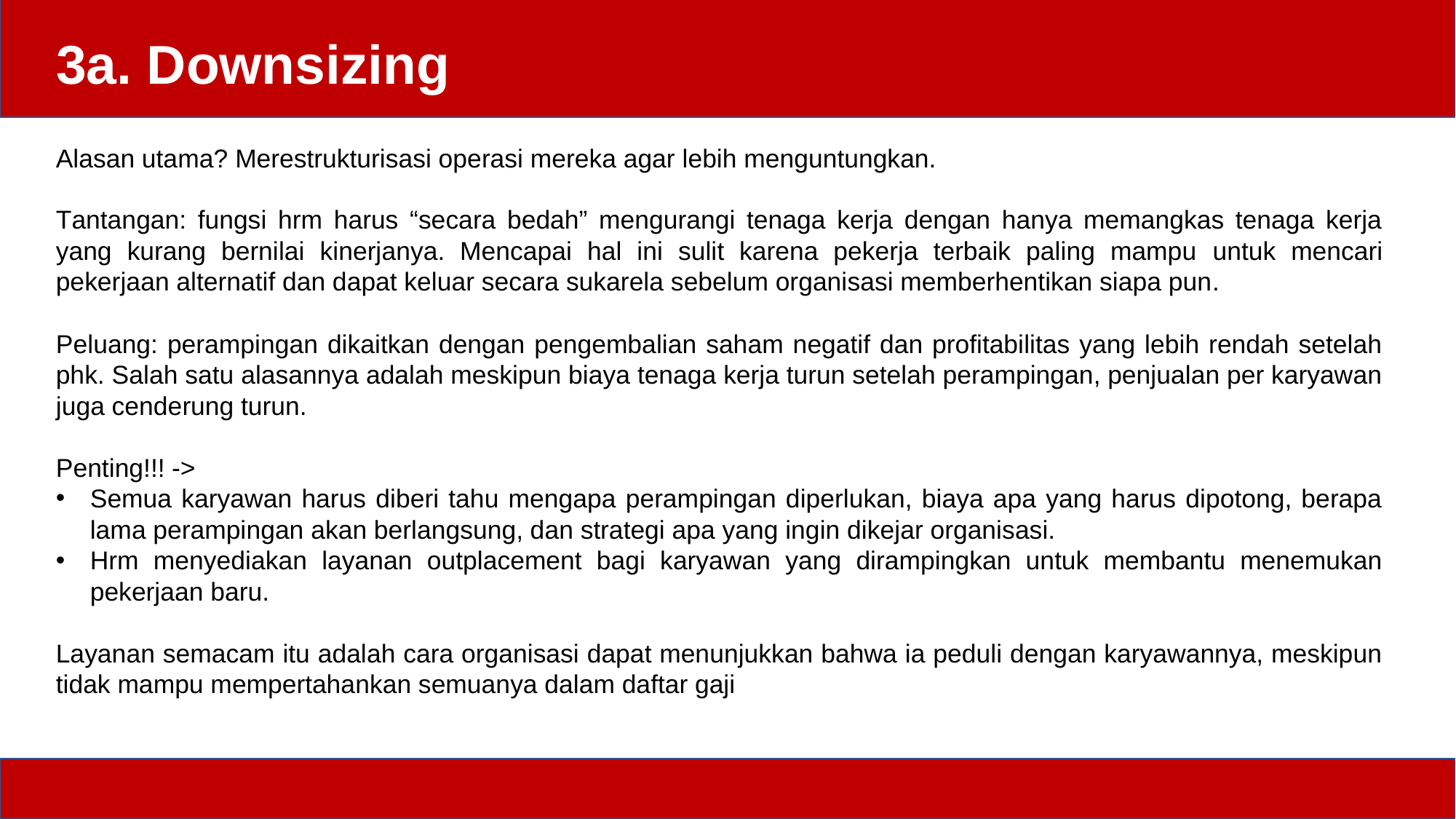

# 3a. Downsizing
Alasan utama? Merestrukturisasi operasi mereka agar lebih menguntungkan.

Tantangan: fungsi hrm harus “secara bedah” mengurangi tenaga kerja dengan hanya memangkas tenaga kerja yang kurang bernilai kinerjanya. Mencapai hal ini sulit karena pekerja terbaik paling mampu untuk mencari pekerjaan alternatif dan dapat keluar secara sukarela sebelum organisasi memberhentikan siapa pun.

Peluang: perampingan dikaitkan dengan pengembalian saham negatif dan profitabilitas yang lebih rendah setelah phk. Salah satu alasannya adalah meskipun biaya tenaga kerja turun setelah perampingan, penjualan per karyawan juga cenderung turun.

Penting!!! ->
Semua karyawan harus diberi tahu mengapa perampingan diperlukan, biaya apa yang harus dipotong, berapa lama perampingan akan berlangsung, dan strategi apa yang ingin dikejar organisasi.
Hrm menyediakan layanan outplacement bagi karyawan yang dirampingkan untuk membantu menemukan pekerjaan baru.

Layanan semacam itu adalah cara organisasi dapat menunjukkan bahwa ia peduli dengan karyawannya, meskipun tidak mampu mempertahankan semuanya dalam daftar gaji